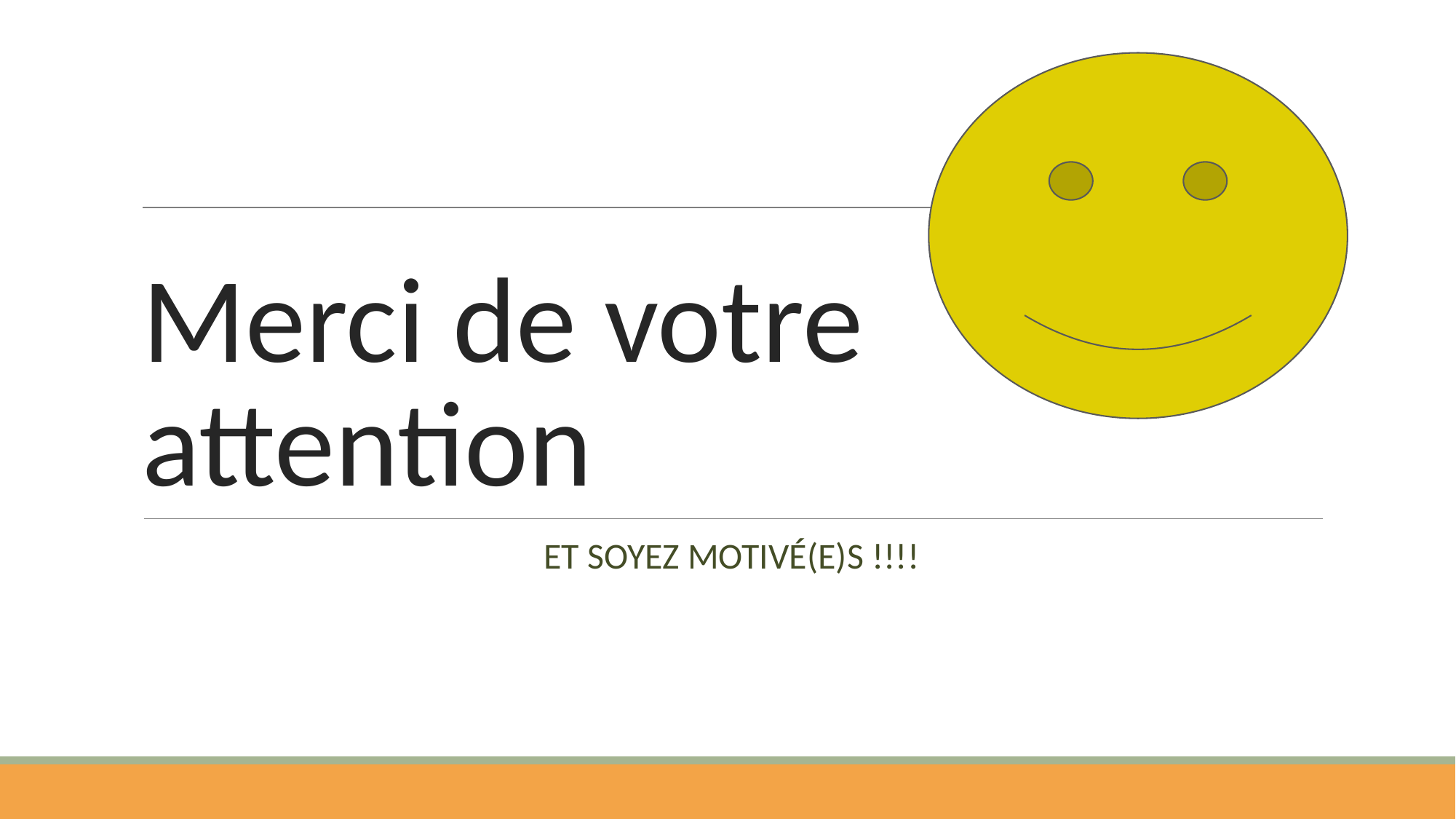

# Merci de votre attention
ET SOYEZ MOTIVÉ(E)S !!!!